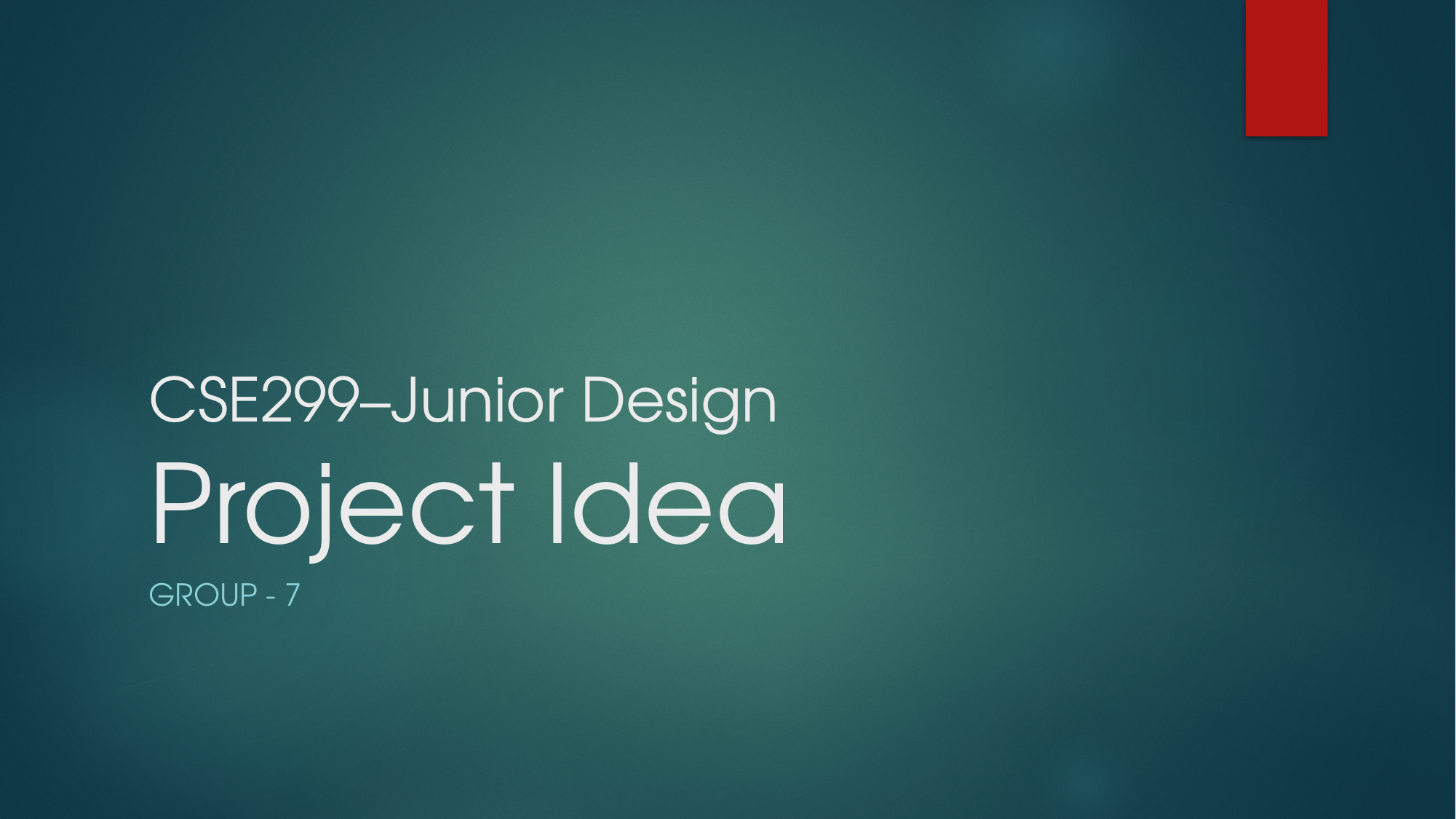

# CSE299–Junior Design Project Idea
Group - 7